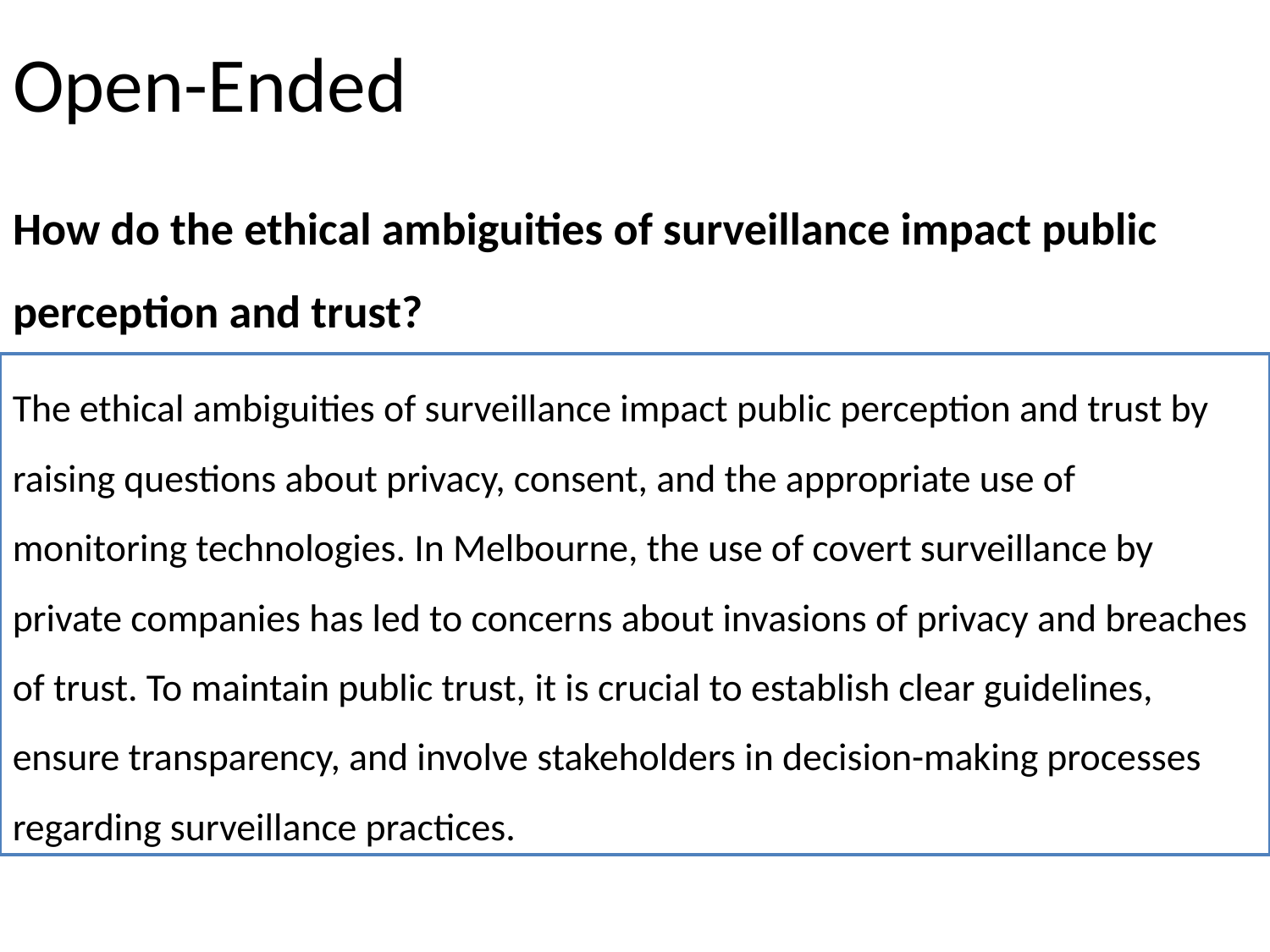

# Open-Ended
How do the ethical ambiguities of surveillance impact public perception and trust?
The ethical ambiguities of surveillance impact public perception and trust by raising questions about privacy, consent, and the appropriate use of monitoring technologies. In Melbourne, the use of covert surveillance by private companies has led to concerns about invasions of privacy and breaches of trust. To maintain public trust, it is crucial to establish clear guidelines, ensure transparency, and involve stakeholders in decision-making processes regarding surveillance practices.